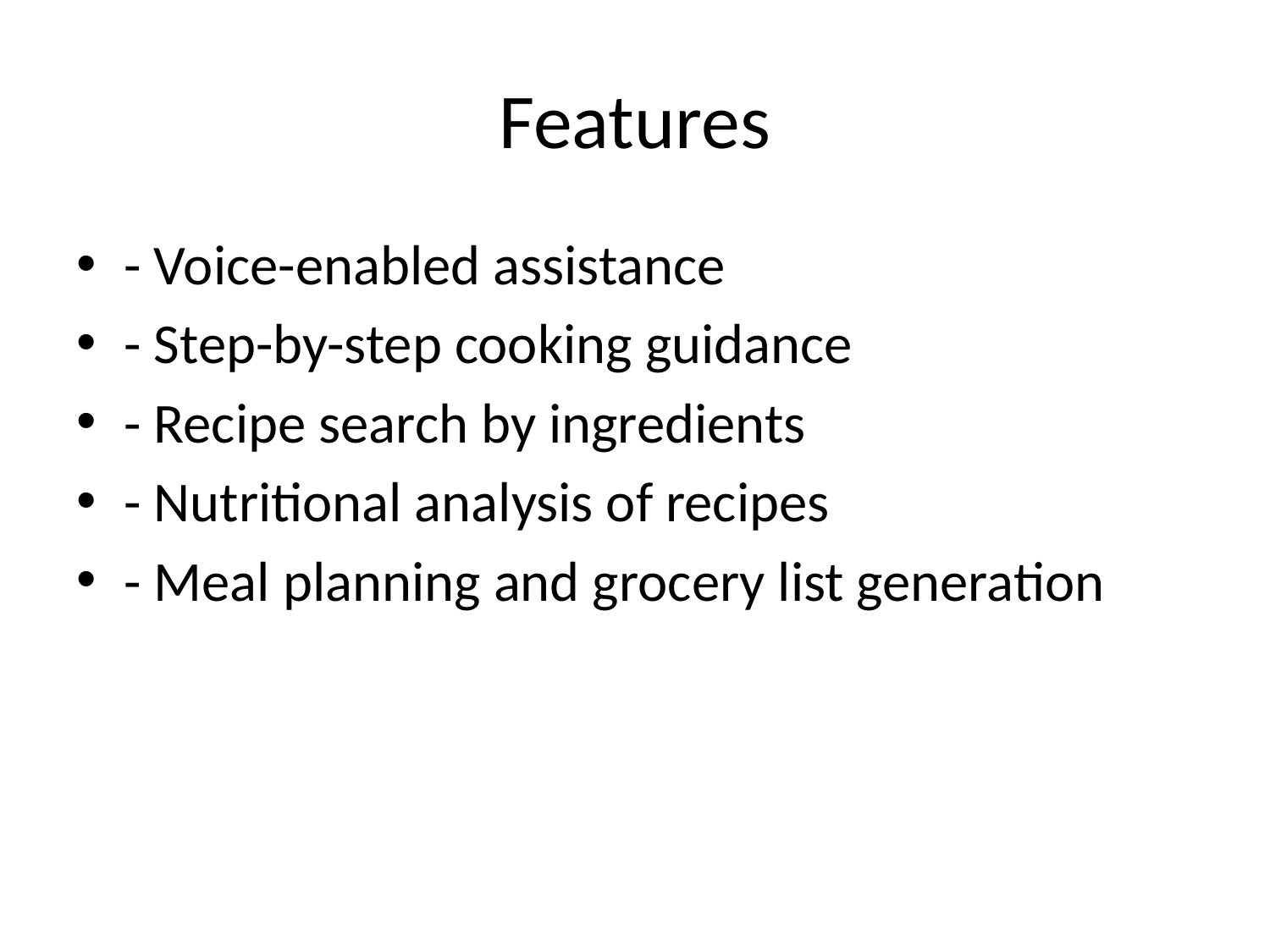

# Features
- Voice-enabled assistance
- Step-by-step cooking guidance
- Recipe search by ingredients
- Nutritional analysis of recipes
- Meal planning and grocery list generation